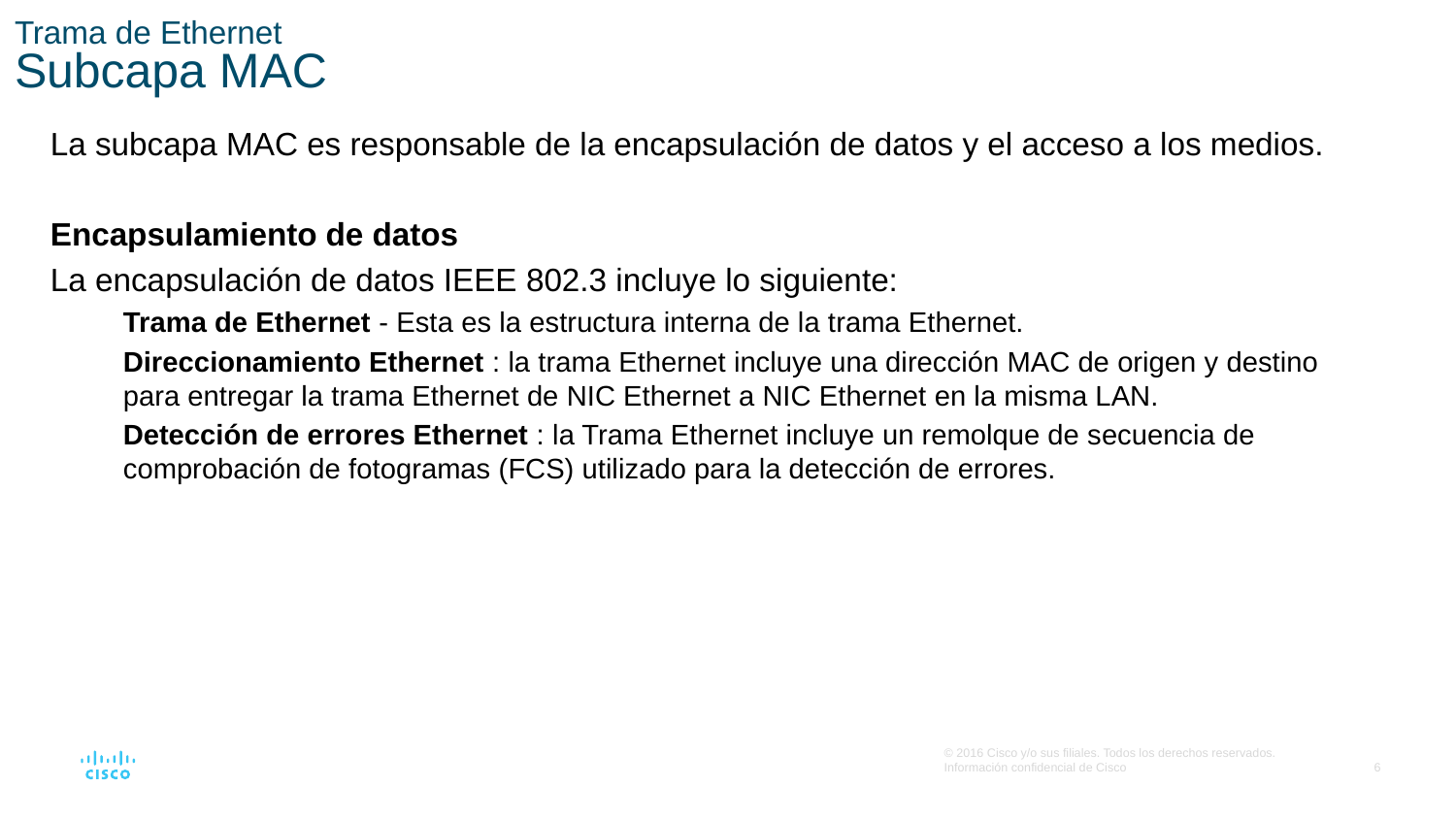

# Trama de Ethernet Subcapa MAC
La subcapa MAC es responsable de la encapsulación de datos y el acceso a los medios.

Encapsulamiento de datos
La encapsulación de datos IEEE 802.3 incluye lo siguiente:
Trama de Ethernet - Esta es la estructura interna de la trama Ethernet.
Direccionamiento Ethernet : la trama Ethernet incluye una dirección MAC de origen y destino para entregar la trama Ethernet de NIC Ethernet a NIC Ethernet en la misma LAN.
Detección de errores Ethernet : la Trama Ethernet incluye un remolque de secuencia de comprobación de fotogramas (FCS) utilizado para la detección de errores.